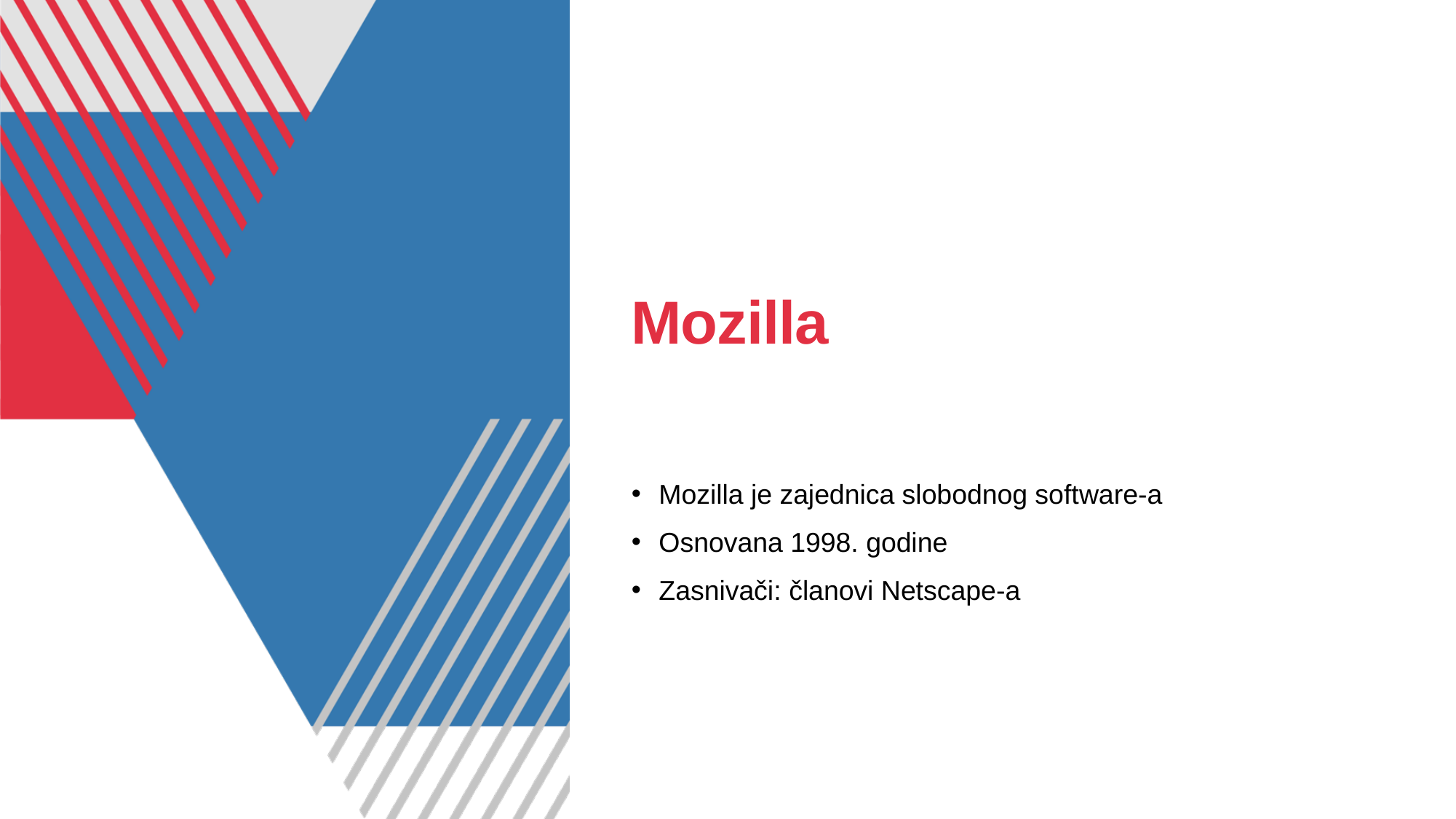

# Mozilla
Mozilla je zajednica slobodnog software-a
Osnovana 1998. godine
Zasnivači: članovi Netscape-a